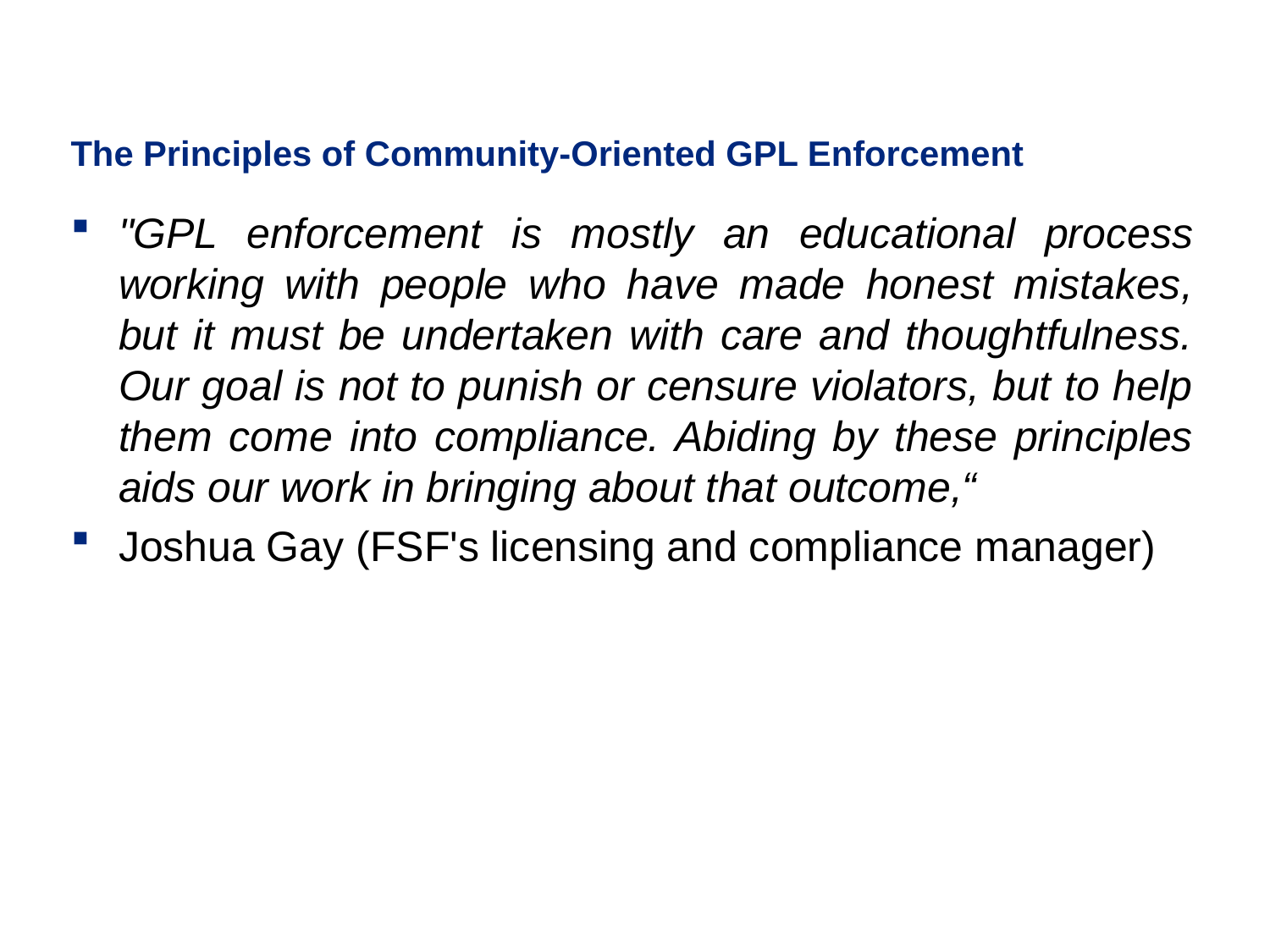

# The Principles of Community-Oriented GPL Enforcement
"GPL enforcement is mostly an educational process working with people who have made honest mistakes, but it must be undertaken with care and thoughtfulness. Our goal is not to punish or censure violators, but to help them come into compliance. Abiding by these principles aids our work in bringing about that outcome,“
Joshua Gay (FSF's licensing and compliance manager)